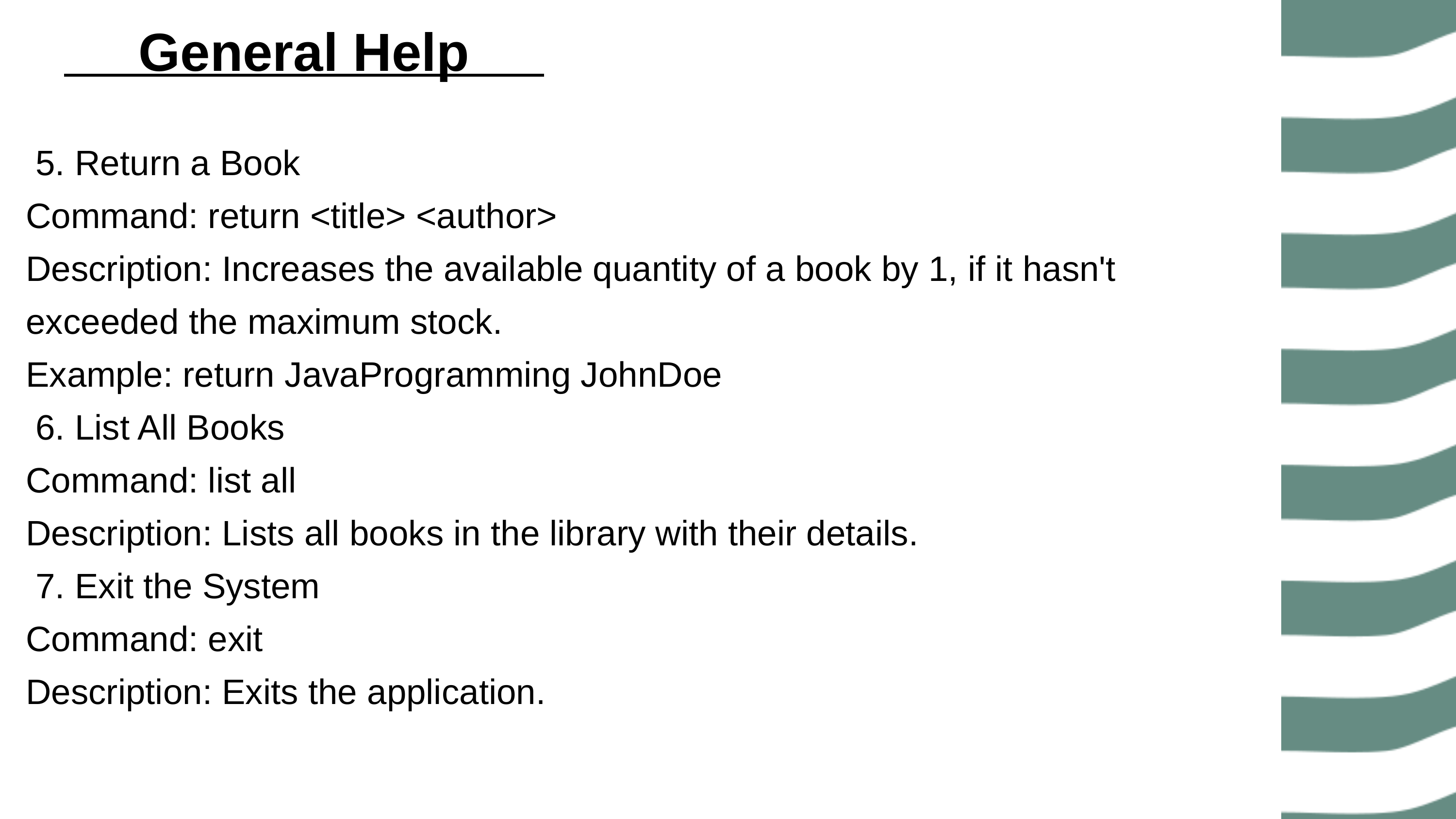

General Help
 5. Return a Book
Command: return <title> <author>
Description: Increases the available quantity of a book by 1, if it hasn't exceeded the maximum stock.
Example: return JavaProgramming JohnDoe
 6. List All Books
Command: list all
Description: Lists all books in the library with their details.
 7. Exit the System
Command: exit
Description: Exits the application.